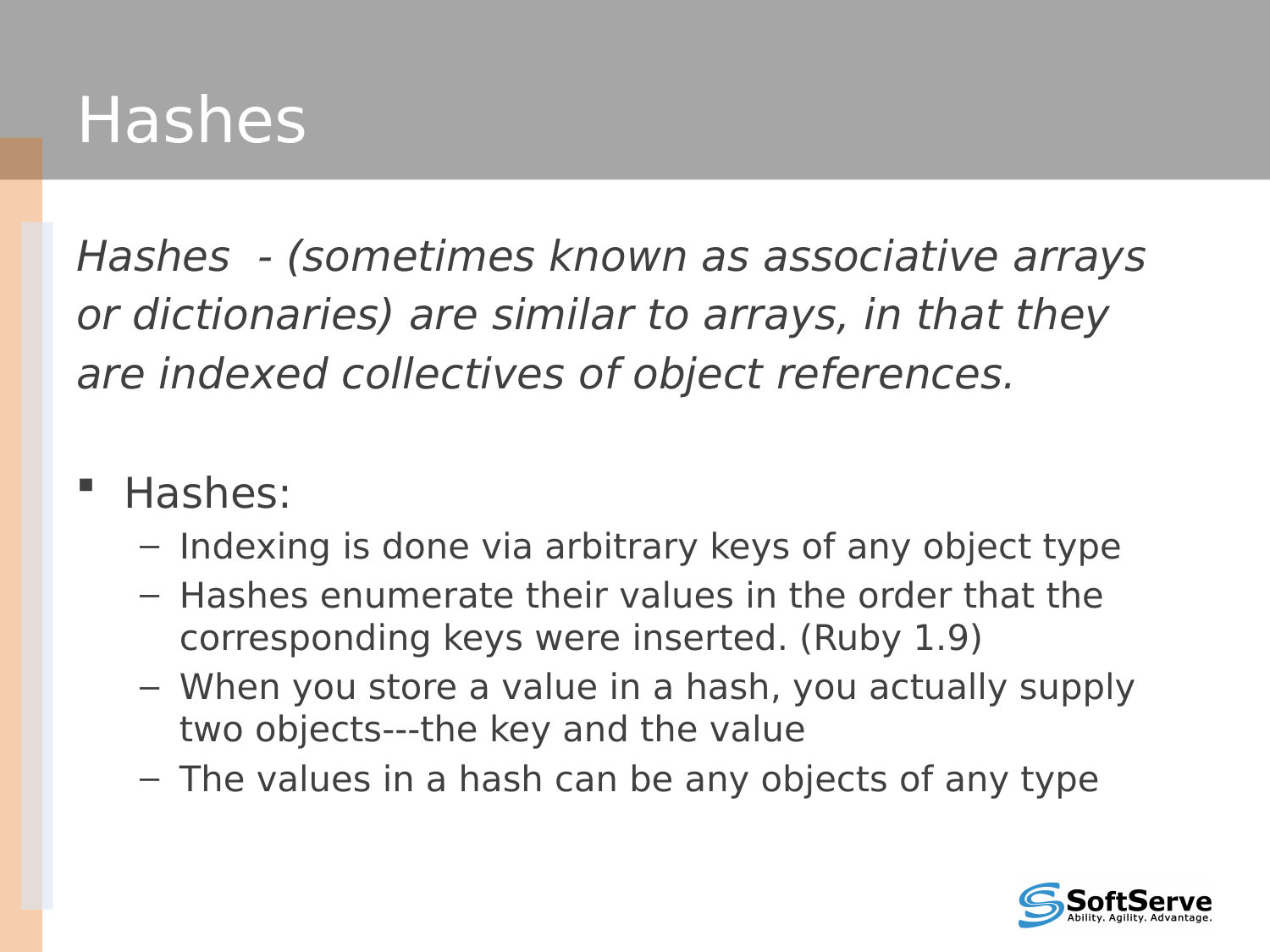

# Hashes
Hashes  - (sometimes known as associative arrays
or dictionaries) are similar to arrays, in that they
are indexed collectives of object references.

Hashes:
Indexing is done via arbitrary keys of any object type
Hashes enumerate their values in the order that the corresponding keys were inserted. (Ruby 1.9)
When you store a value in a hash, you actually supply two objects---the key and the value
The values in a hash can be any objects of any type